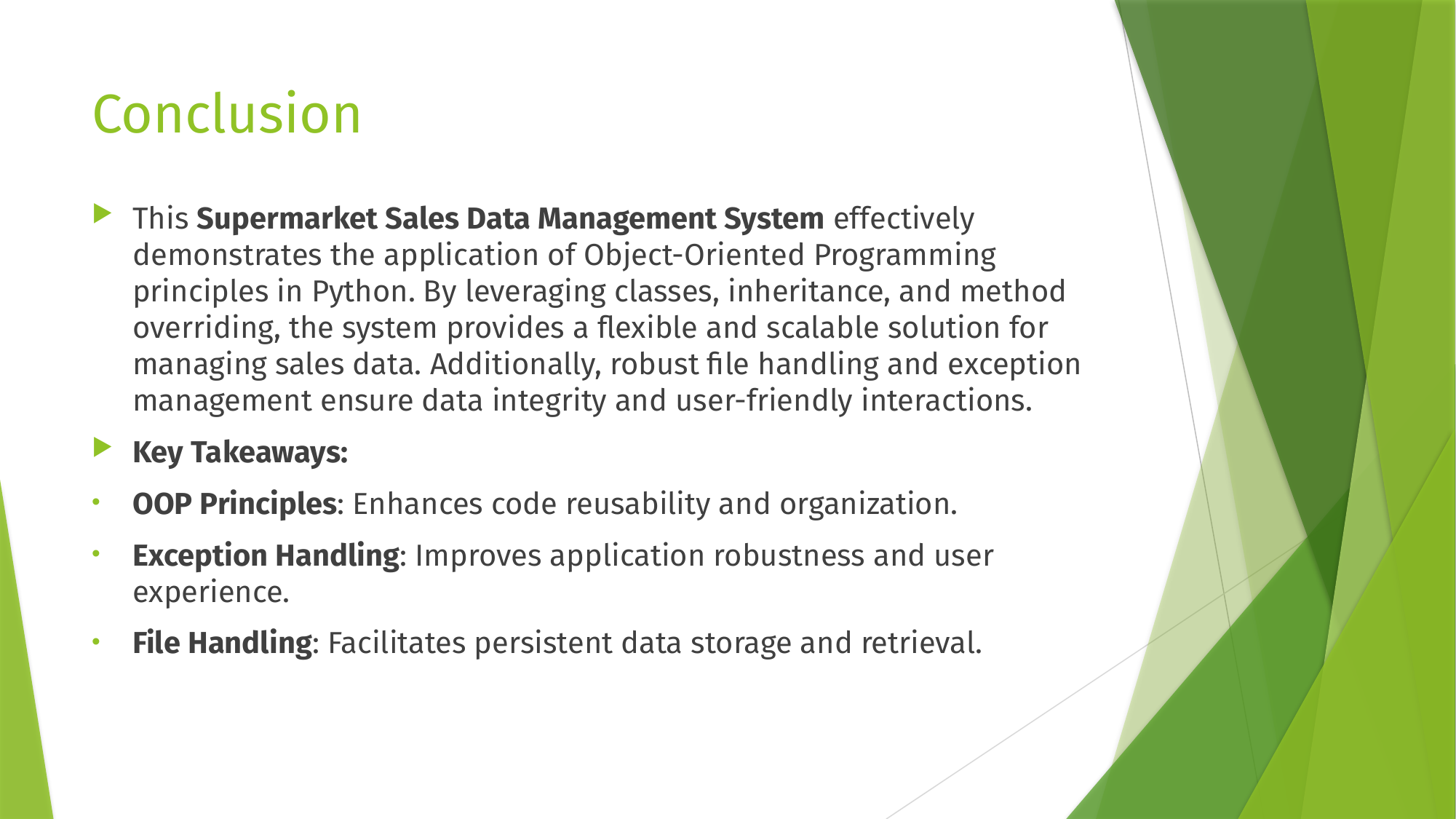

# Conclusion
This Supermarket Sales Data Management System effectively demonstrates the application of Object-Oriented Programming principles in Python. By leveraging classes, inheritance, and method overriding, the system provides a flexible and scalable solution for managing sales data. Additionally, robust file handling and exception management ensure data integrity and user-friendly interactions.
Key Takeaways:
OOP Principles: Enhances code reusability and organization.
Exception Handling: Improves application robustness and user experience.
File Handling: Facilitates persistent data storage and retrieval.